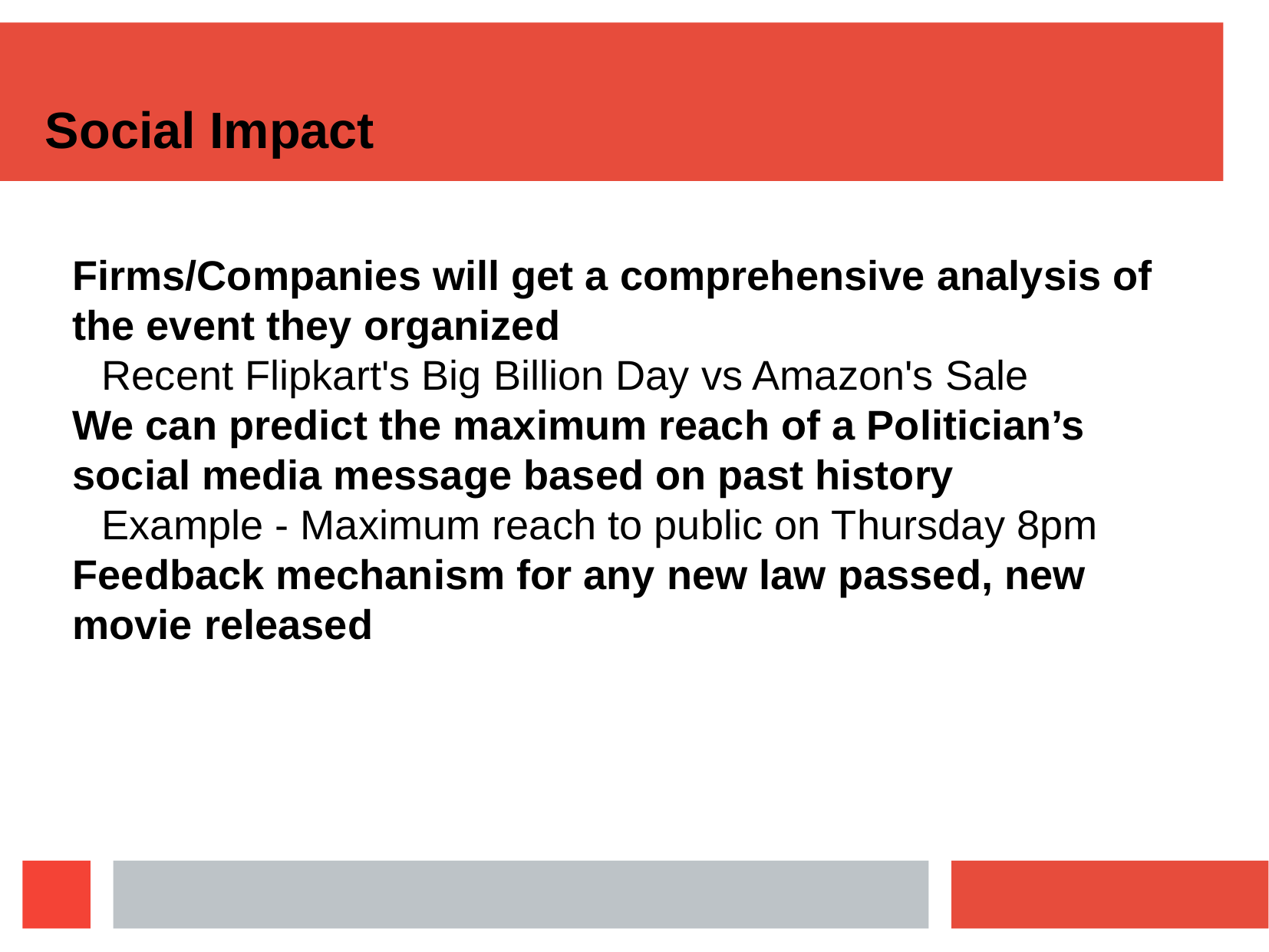

Social Impact
Firms/Companies will get a comprehensive analysis of the event they organized
Recent Flipkart's Big Billion Day vs Amazon's Sale
We can predict the maximum reach of a Politician’s social media message based on past history
Example - Maximum reach to public on Thursday 8pm
Feedback mechanism for any new law passed, new movie released